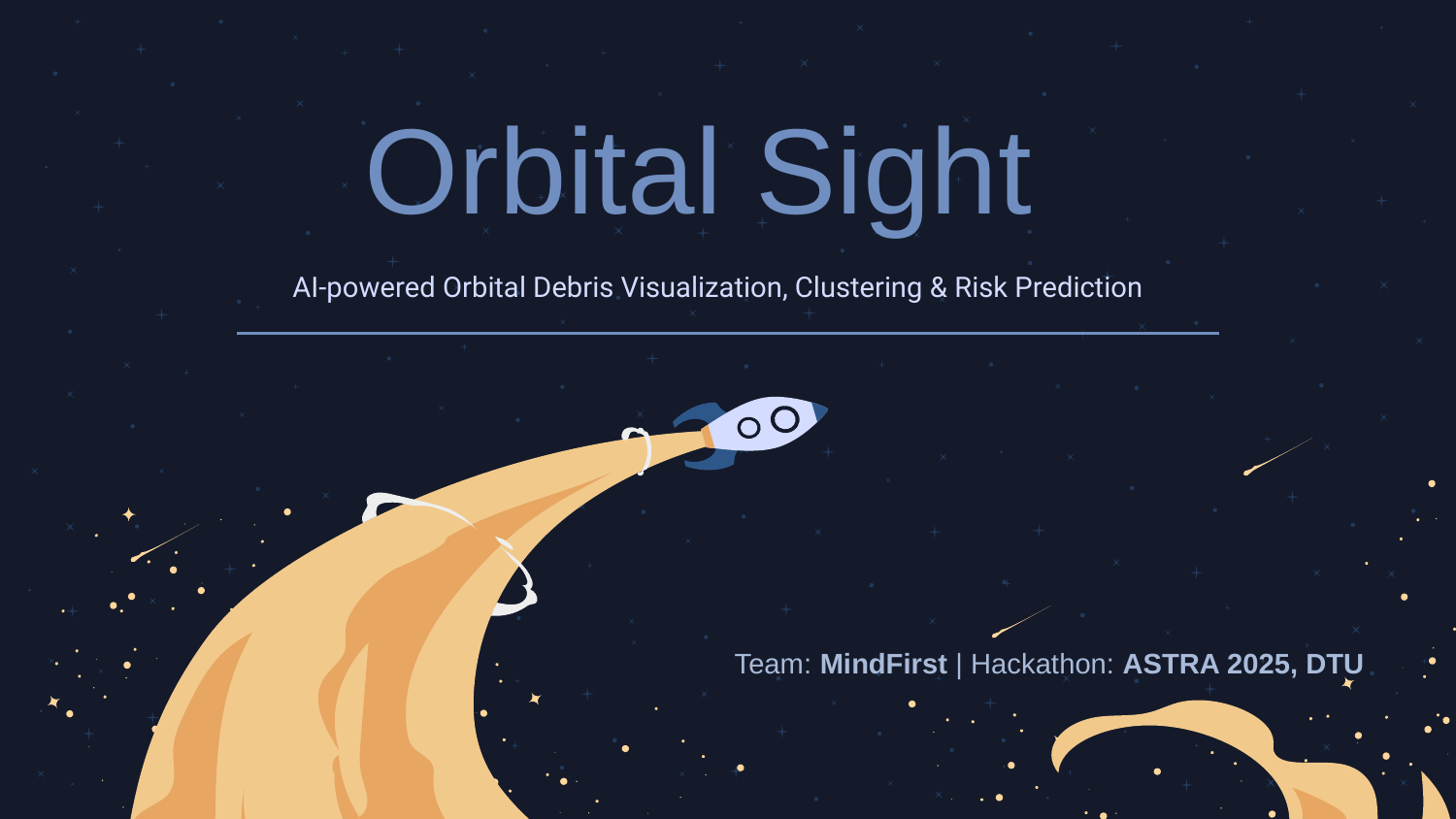

# Orbital Sight
AI-powered Orbital Debris Visualization, Clustering & Risk Prediction

Team: MindFirst | Hackathon: ASTRA 2025, DTU